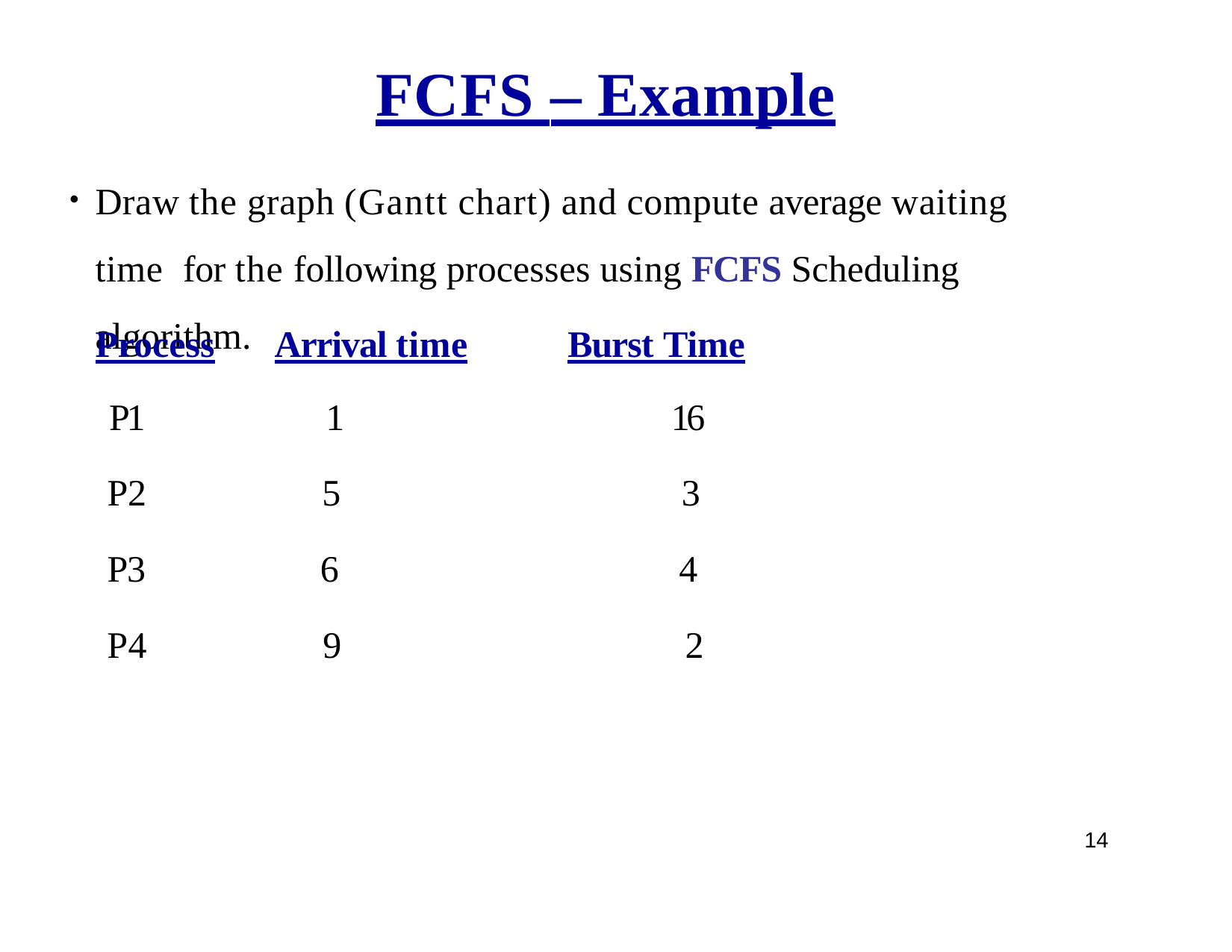

# FCFS – Example
Draw the graph (Gantt chart) and compute average waiting time  for the following processes using FCFS Scheduling algorithm.
| Process | Arrival time | Burst Time |
| --- | --- | --- |
| P1 | 1 | 16 |
| P2 | 5 | 3 |
| P3 | 6 | 4 |
| P4 | 9 | 2 |

14